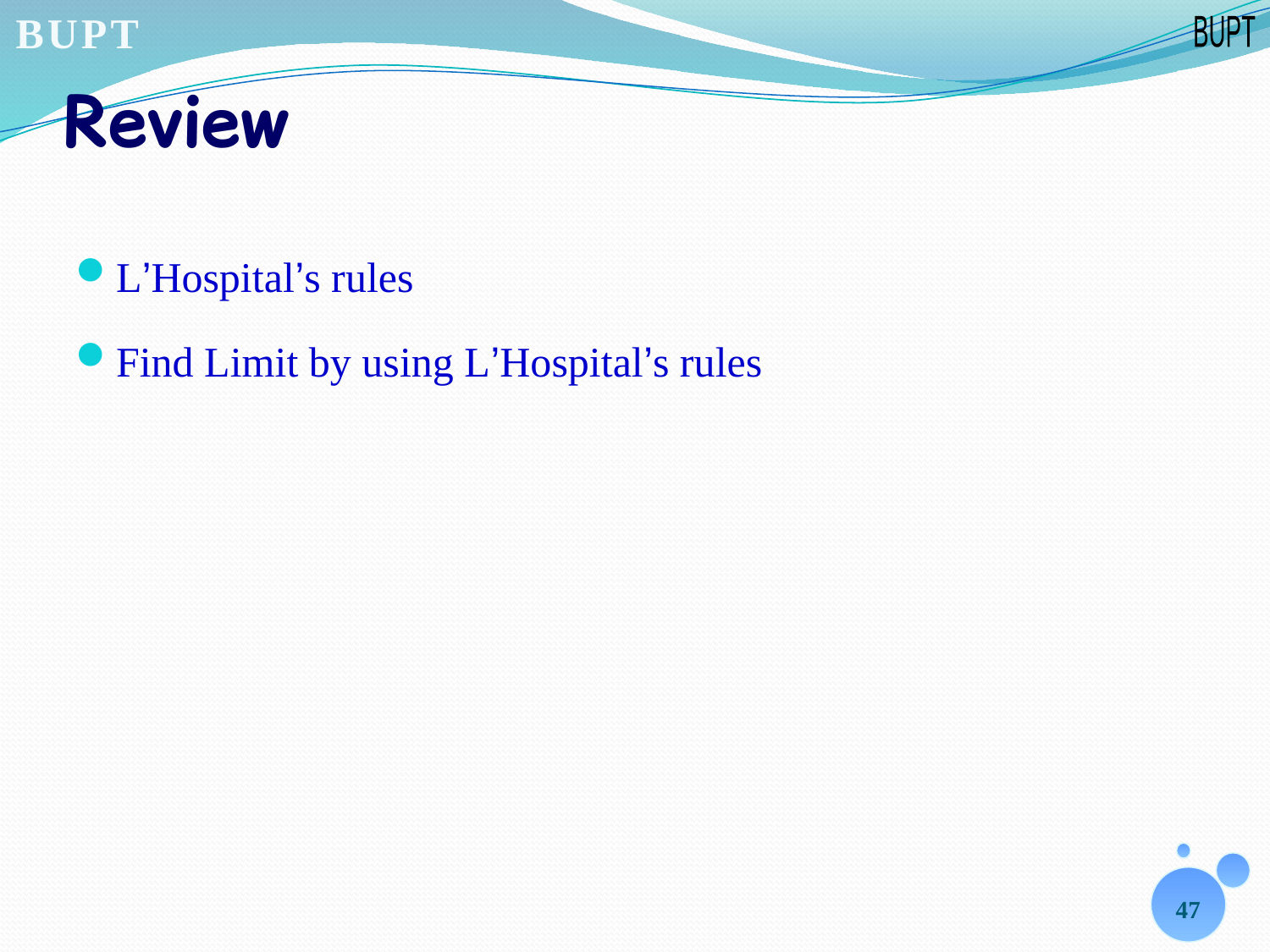

# Review
L’Hospital’s rules
Find Limit by using L’Hospital’s rules
47